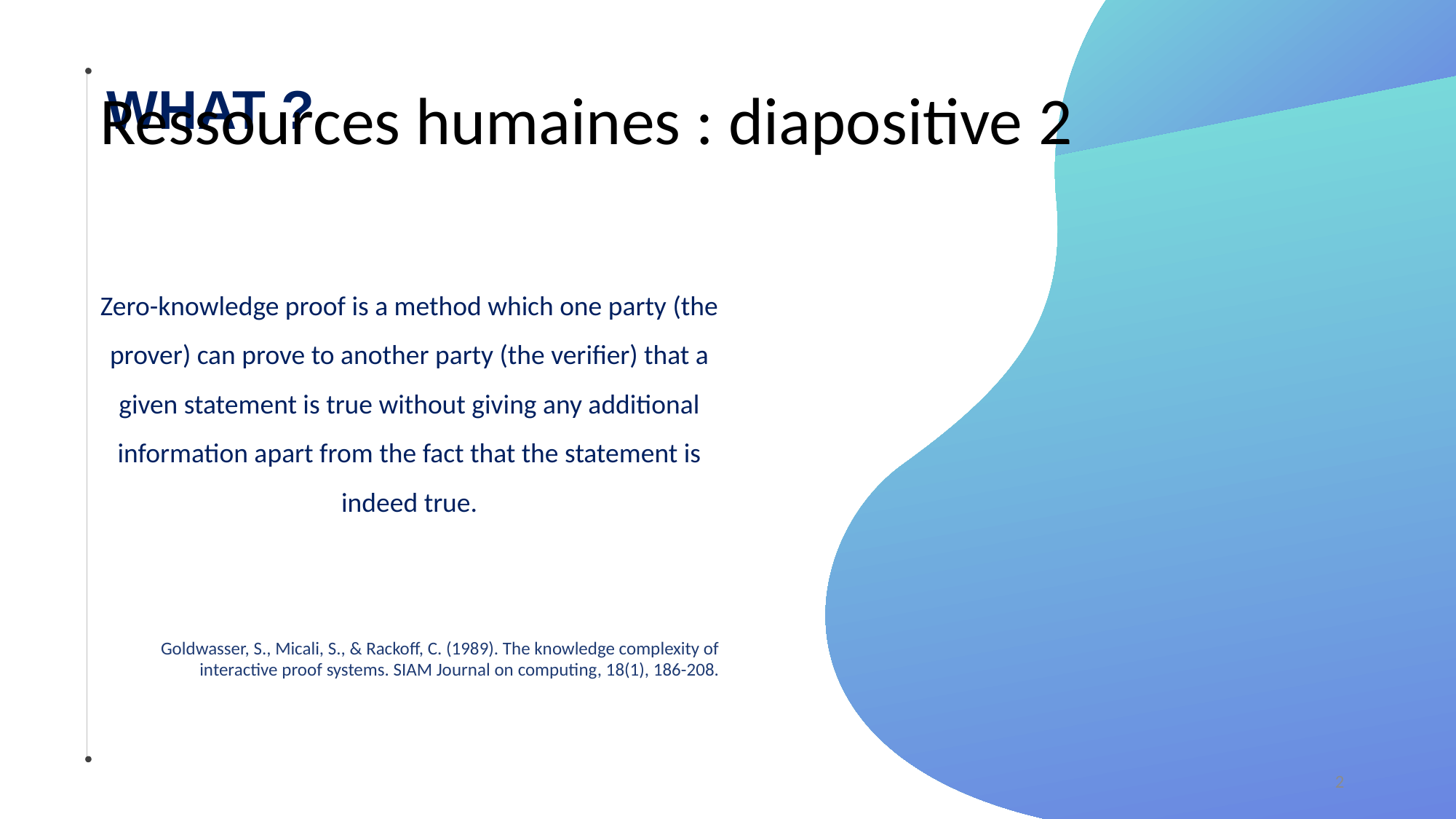

# Ressources humaines : diapositive 2

 WHAT ?
Zero-knowledge proof is a method which one party (the prover) can prove to another party (the verifier) that a given statement is true without giving any additional information apart from the fact that the statement is indeed true.
Goldwasser, S., Micali, S., & Rackoff, C. (1989). The knowledge complexity of interactive proof systems. SIAM Journal on computing, 18(1), 186-208.

2